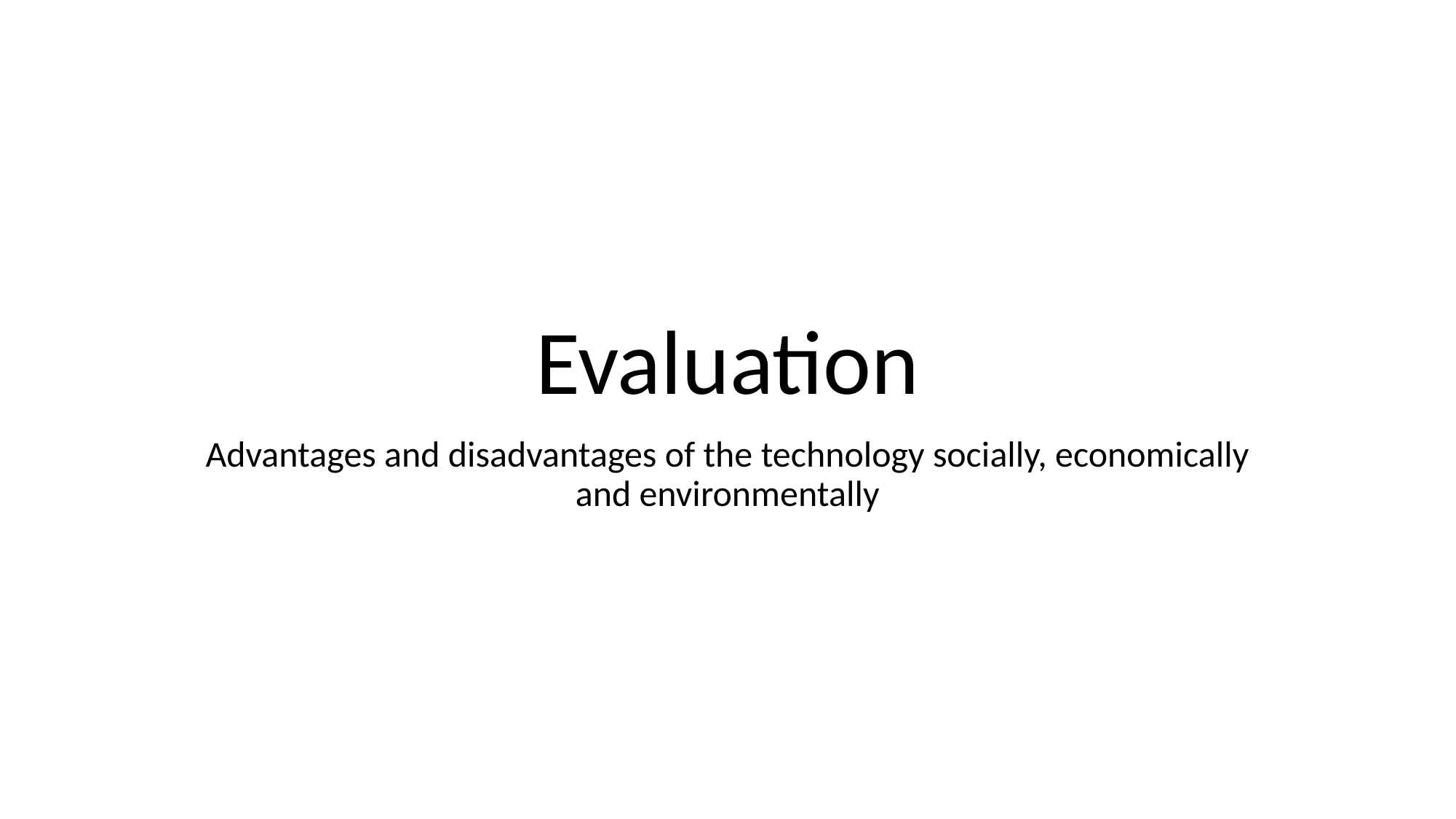

# Evaluation
Advantages and disadvantages of the technology socially, economically and environmentally